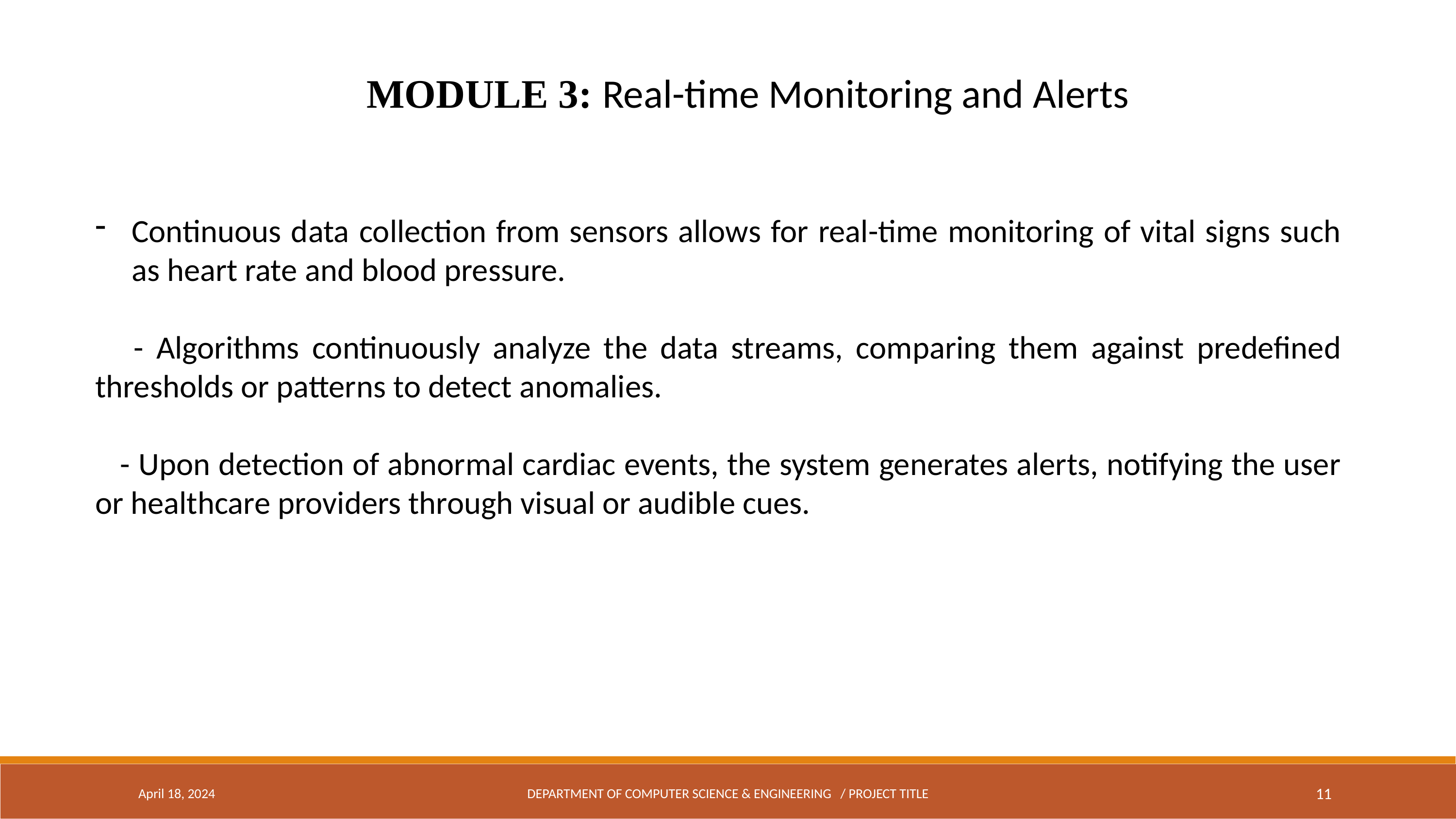

MODULE 3: Real-time Monitoring and Alerts
Continuous data collection from sensors allows for real-time monitoring of vital signs such as heart rate and blood pressure.

   - Algorithms continuously analyze the data streams, comparing them against predefined thresholds or patterns to detect anomalies.

   - Upon detection of abnormal cardiac events, the system generates alerts, notifying the user or healthcare providers through visual or audible cues.
April 18, 2024
DEPARTMENT OF COMPUTER SCIENCE & ENGINEERING   / PROJECT TITLE
11